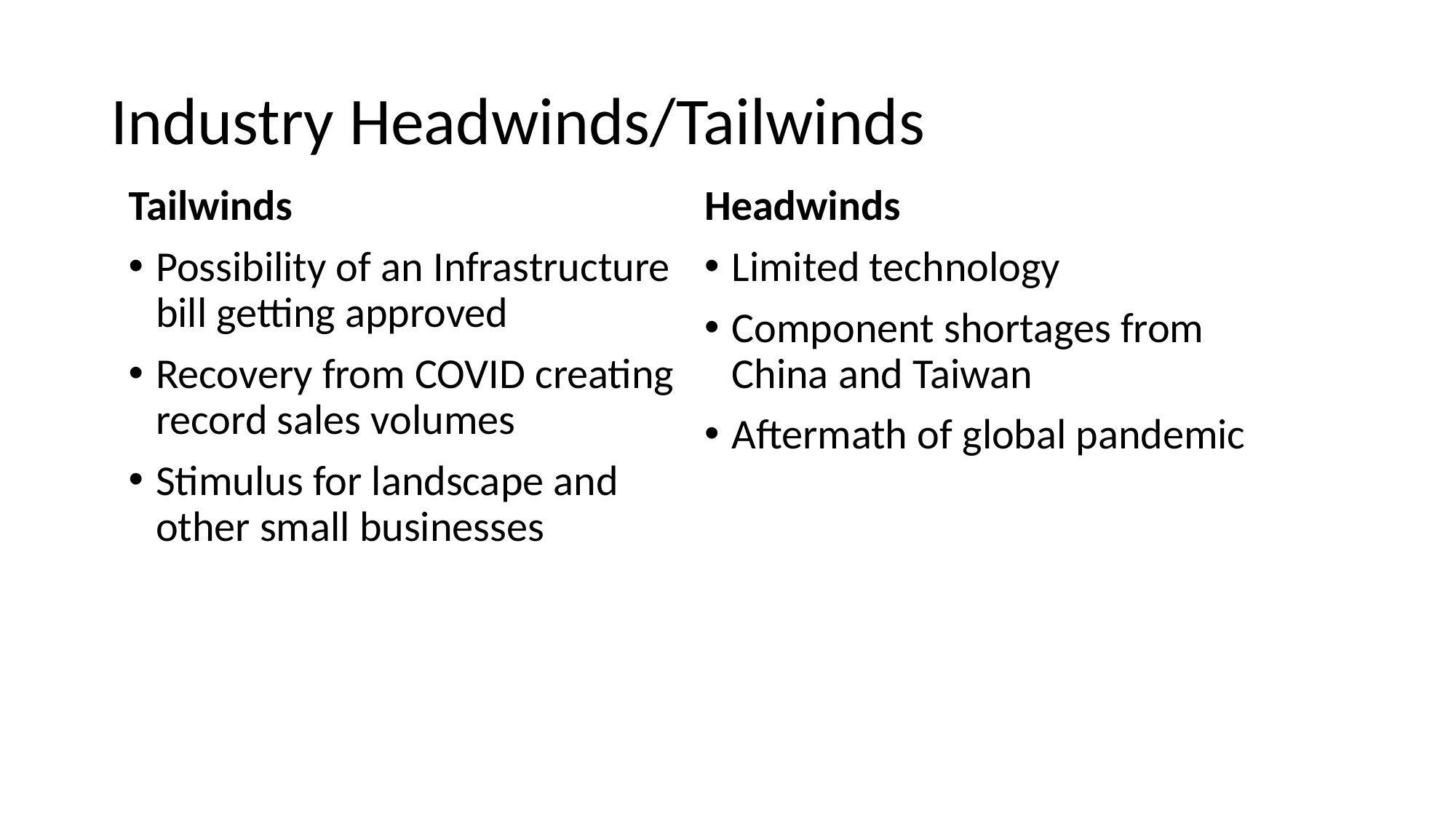

# Industry Headwinds/Tailwinds
Tailwinds
Possibility of an Infrastructure bill getting approved
Recovery from COVID creating record sales volumes
Stimulus for landscape and other small businesses
Headwinds
Limited technology
Component shortages from China and Taiwan
Aftermath of global pandemic